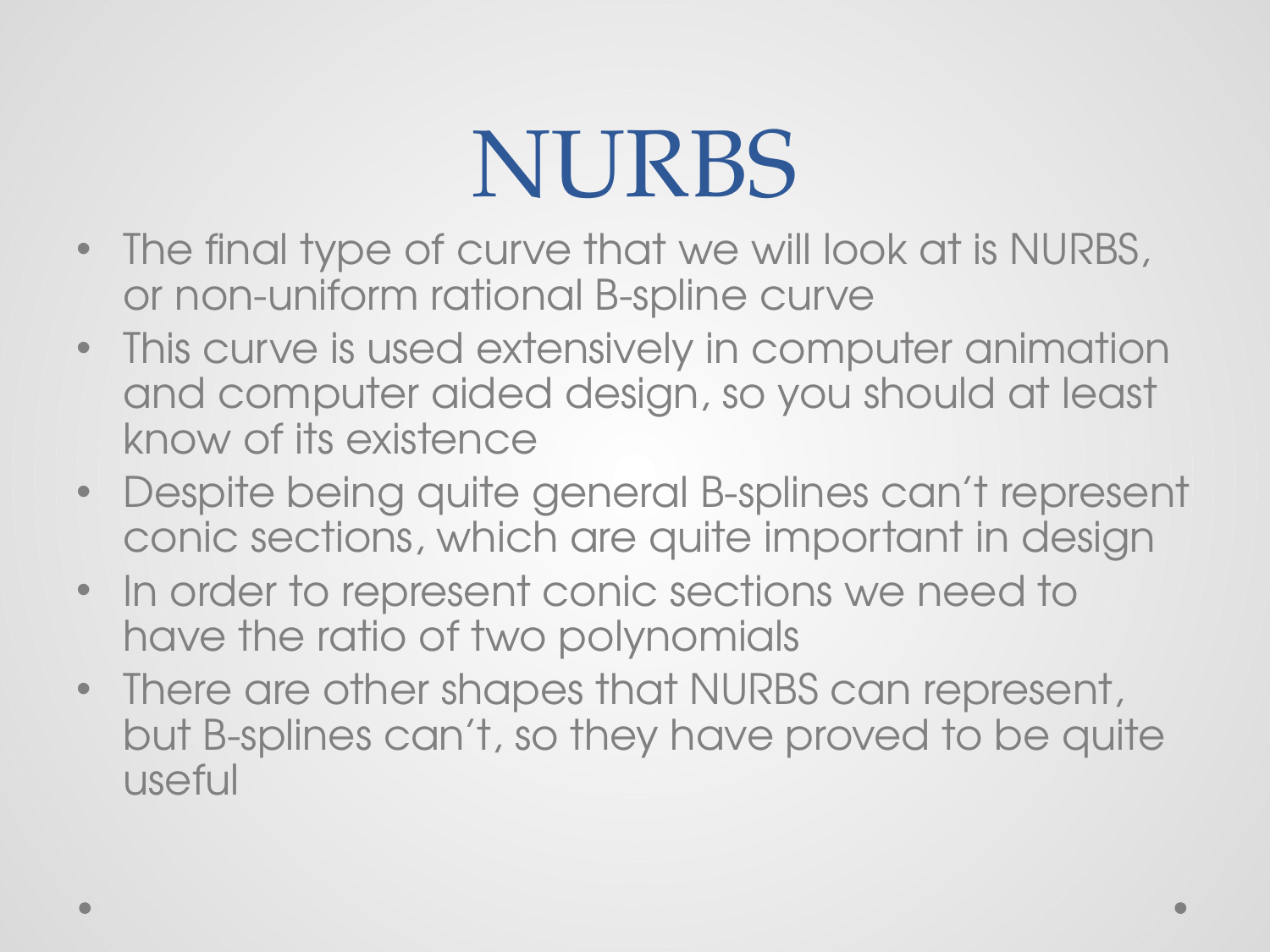

# NURBS
The final type of curve that we will look at is NURBS, or non-uniform rational B-spline curve
This curve is used extensively in computer animation and computer aided design, so you should at least know of its existence
Despite being quite general B-splines can’t represent conic sections, which are quite important in design
In order to represent conic sections we need to have the ratio of two polynomials
There are other shapes that NURBS can represent, but B-splines can’t, so they have proved to be quite useful